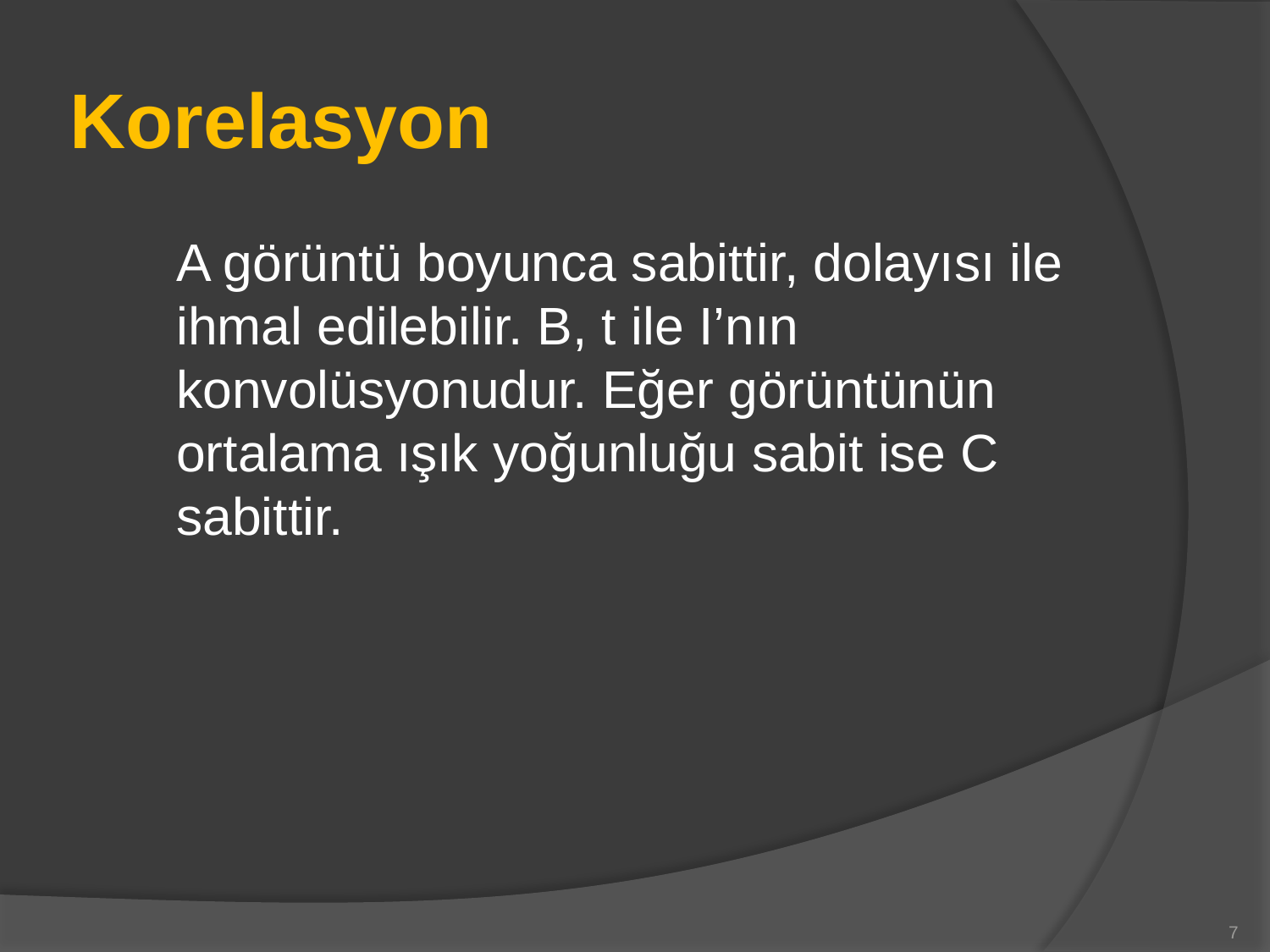

# Korelasyon
	A görüntü boyunca sabittir, dolayısı ile ihmal edilebilir. B, t ile I’nın konvolüsyonudur. Eğer görüntünün ortalama ışık yoğunluğu sabit ise C sabittir.
7